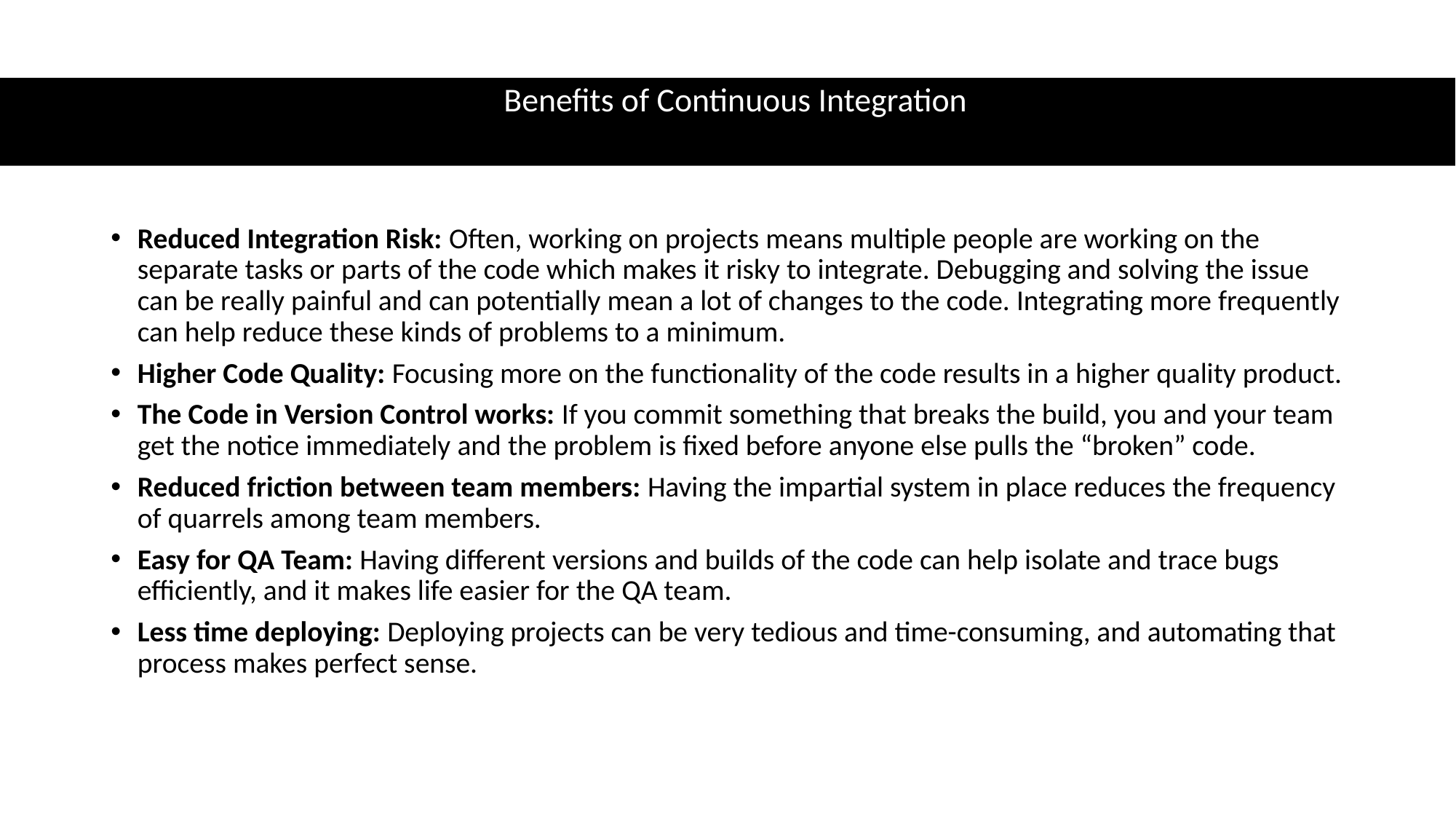

# Benefits of Continuous Integration

Reduced Integration Risk: Often, working on projects means multiple people are working on the separate tasks or parts of the code which makes it risky to integrate. Debugging and solving the issue can be really painful and can potentially mean a lot of changes to the code. Integrating more frequently can help reduce these kinds of problems to a minimum.
Higher Code Quality: Focusing more on the functionality of the code results in a higher quality product.
The Code in Version Control works: If you commit something that breaks the build, you and your team get the notice immediately and the problem is fixed before anyone else pulls the “broken” code.
Reduced friction between team members: Having the impartial system in place reduces the frequency of quarrels among team members.
Easy for QA Team: Having different versions and builds of the code can help isolate and trace bugs efficiently, and it makes life easier for the QA team.
Less time deploying: Deploying projects can be very tedious and time-consuming, and automating that process makes perfect sense.